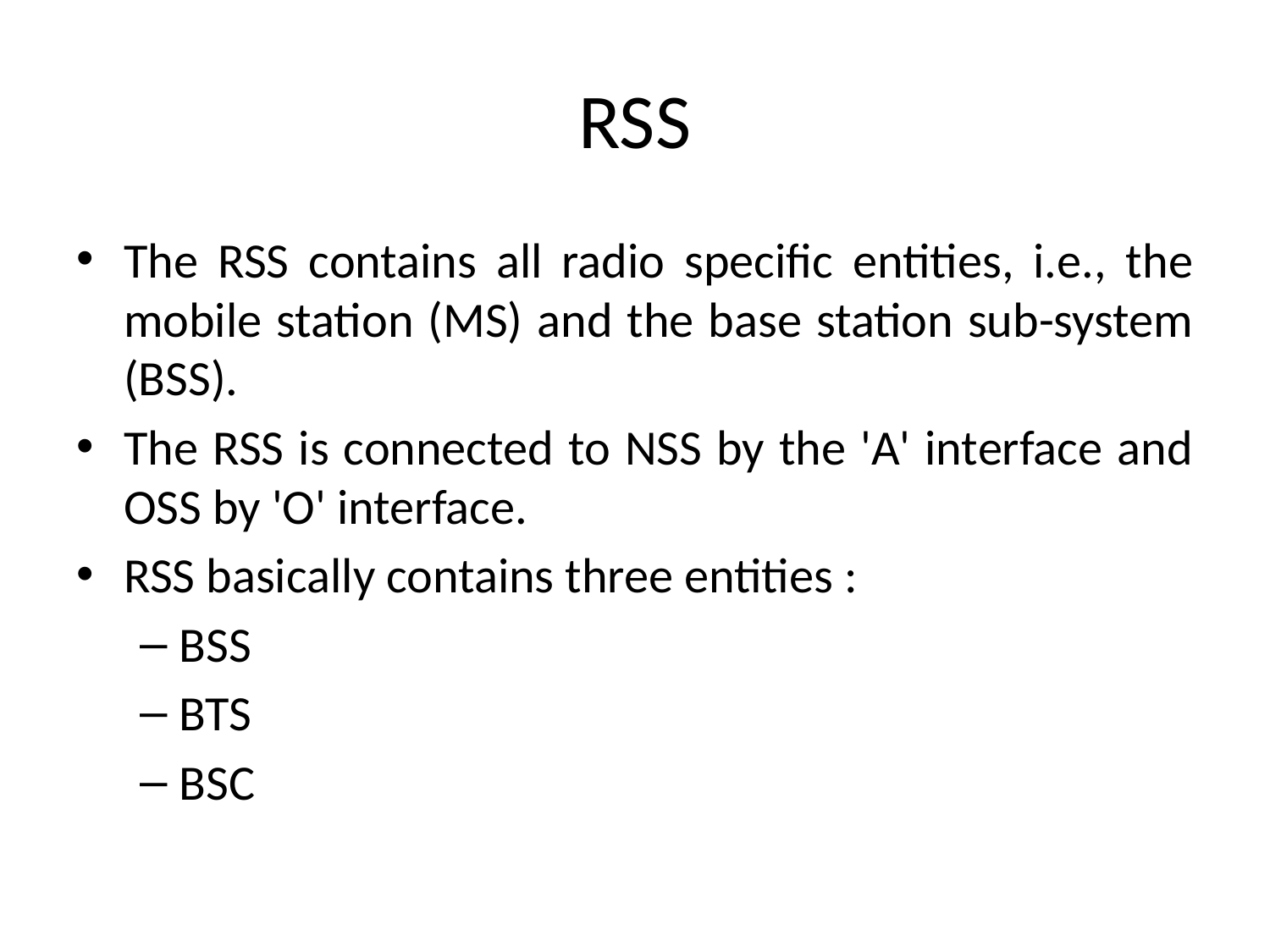

# RSS
The RSS contains all radio specific entities, i.e., the mobile station (MS) and the base station sub-system (BSS).
The RSS is connected to NSS by the 'A' interface and OSS by 'O' interface.
RSS basically contains three entities :
BSS
BTS
BSC